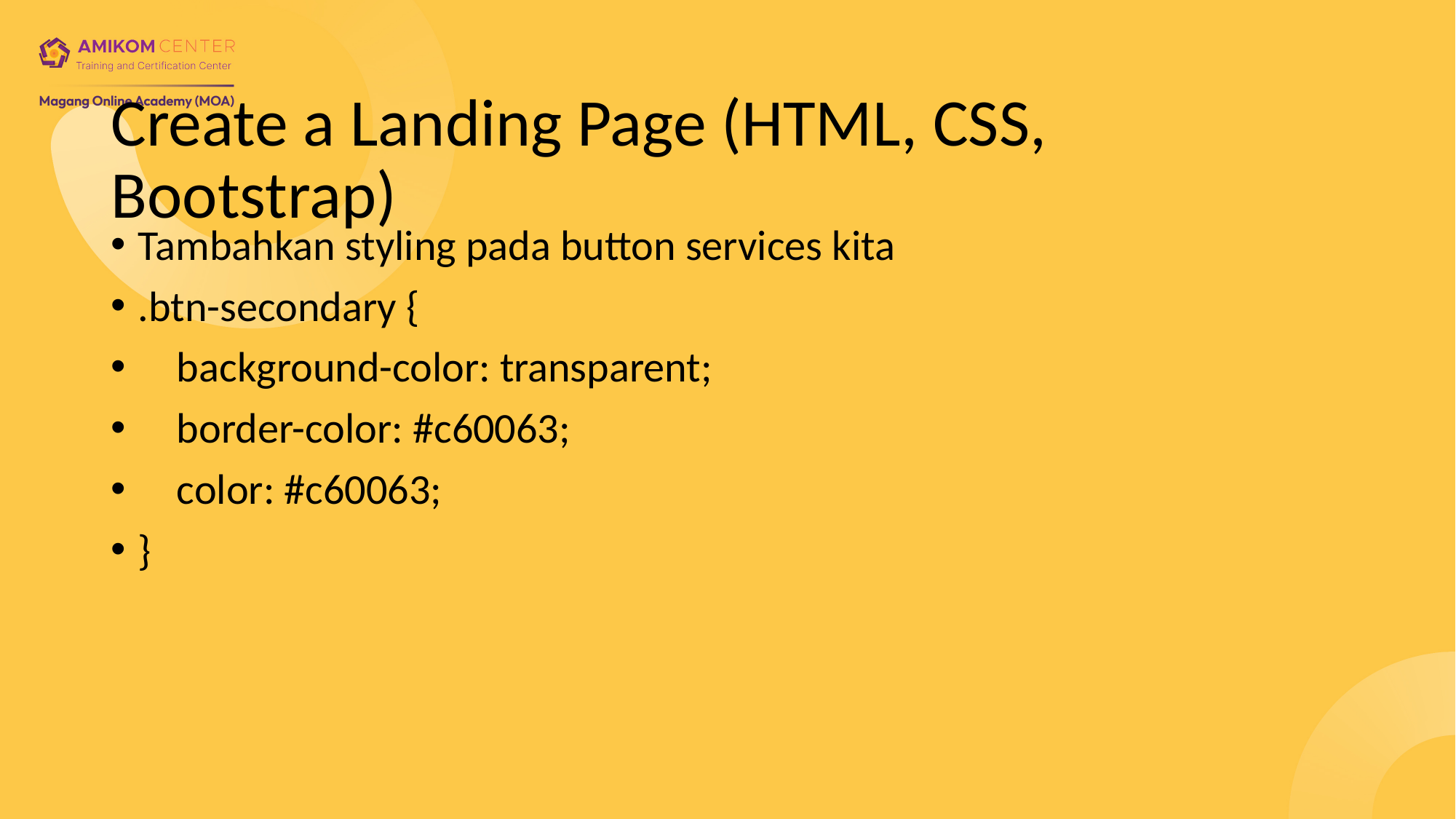

# Create a Landing Page (HTML, CSS, Bootstrap)
Tambahkan styling pada button services kita
.btn-secondary {
    background-color: transparent;
    border-color: #c60063;
    color: #c60063;
}